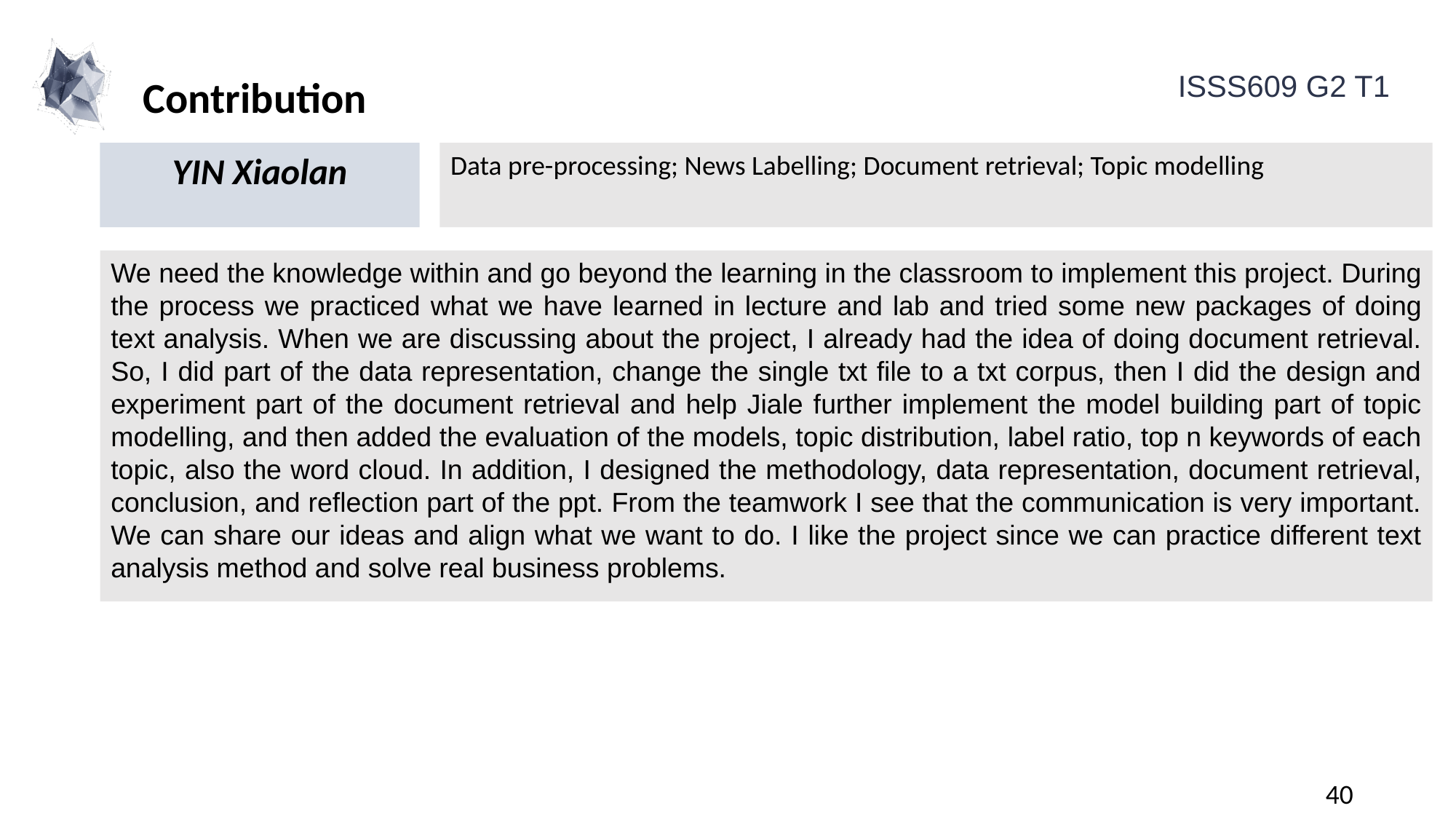

Contribution
Data pre-processing; News Labelling; Document retrieval; Topic modelling
YIN Xiaolan
We need the knowledge within and go beyond the learning in the classroom to implement this project. During the process we practiced what we have learned in lecture and lab and tried some new packages of doing text analysis. When we are discussing about the project, I already had the idea of doing document retrieval. So, I did part of the data representation, change the single txt file to a txt corpus, then I did the design and experiment part of the document retrieval and help Jiale further implement the model building part of topic modelling, and then added the evaluation of the models, topic distribution, label ratio, top n keywords of each topic, also the word cloud. In addition, I designed the methodology, data representation, document retrieval, conclusion, and reflection part of the ppt. From the teamwork I see that the communication is very important. We can share our ideas and align what we want to do. I like the project since we can practice different text analysis method and solve real business problems.

40